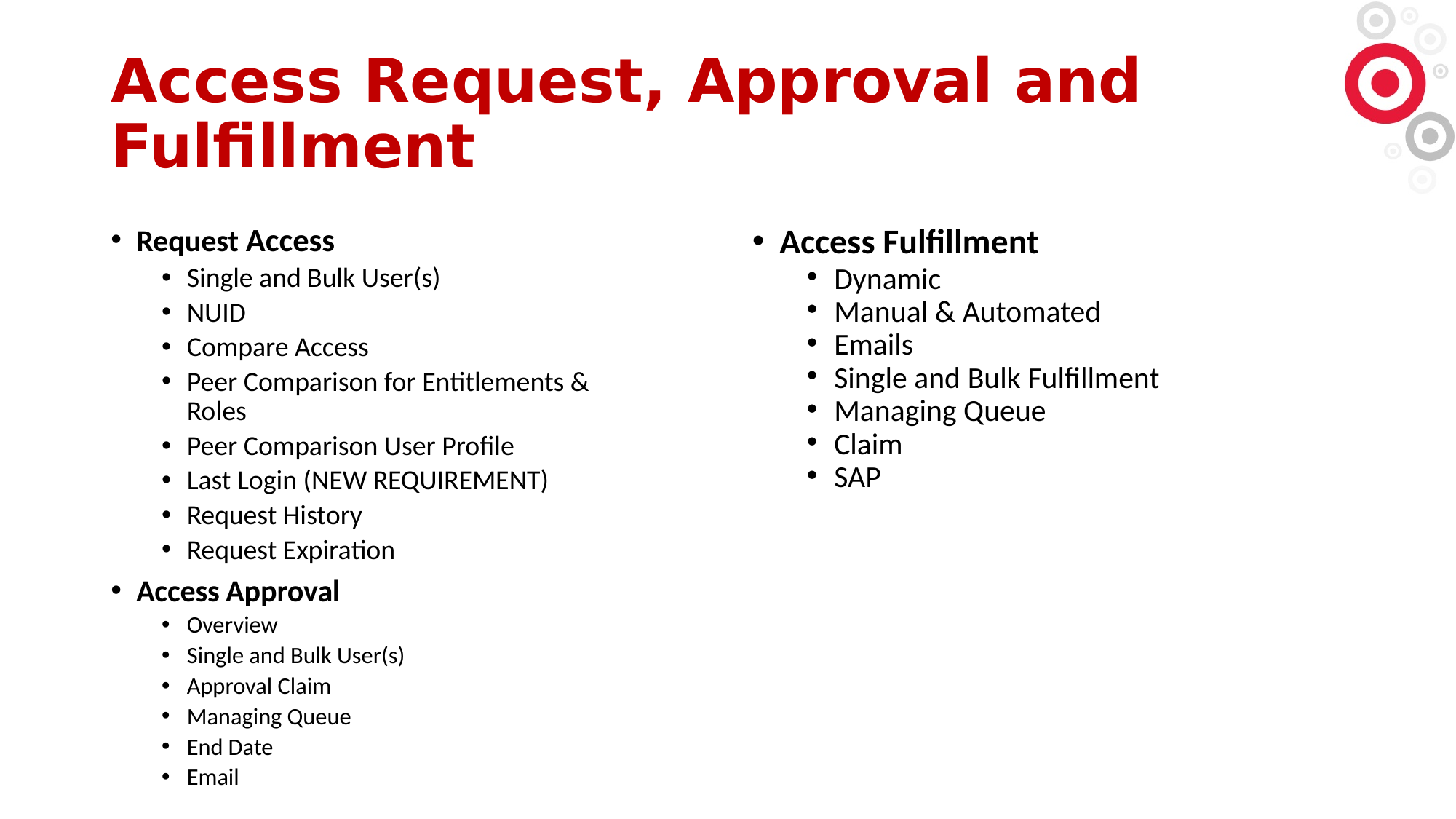

# Access Request, Approval and Fulfillment
Request Access
Single and Bulk User(s)
NUID
Compare Access
Peer Comparison for Entitlements & Roles
Peer Comparison User Profile
Last Login (NEW REQUIREMENT)
Request History
Request Expiration
Access Approval
Overview
Single and Bulk User(s)
Approval Claim
Managing Queue
End Date
Email
Access Fulfillment
Dynamic
Manual & Automated
Emails
Single and Bulk Fulfillment
Managing Queue
Claim
SAP